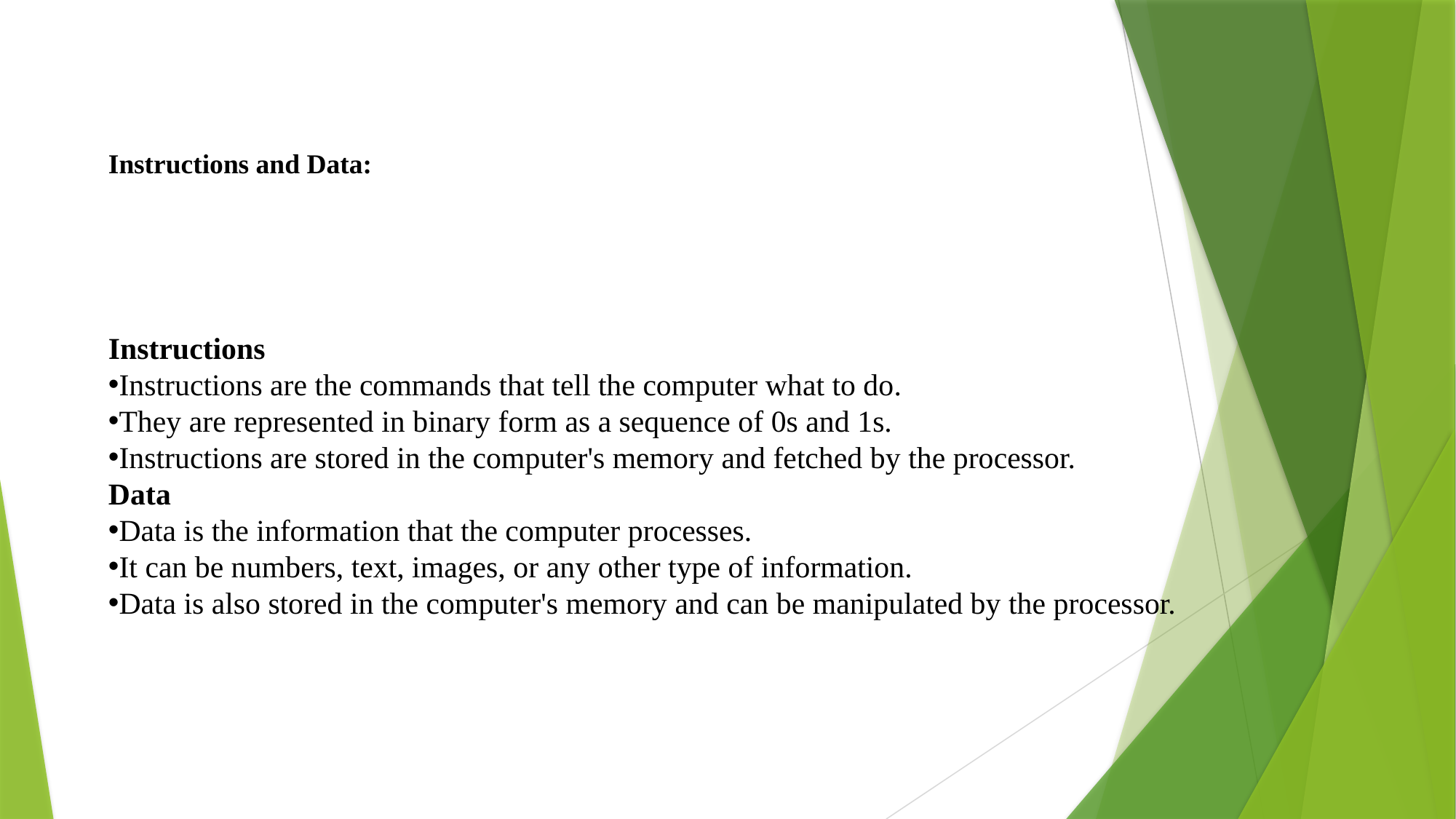

Instructions and Data:
Instructions
Instructions are the commands that tell the computer what to do.
They are represented in binary form as a sequence of 0s and 1s.
Instructions are stored in the computer's memory and fetched by the processor.
Data
Data is the information that the computer processes.
It can be numbers, text, images, or any other type of information.
Data is also stored in the computer's memory and can be manipulated by the processor.